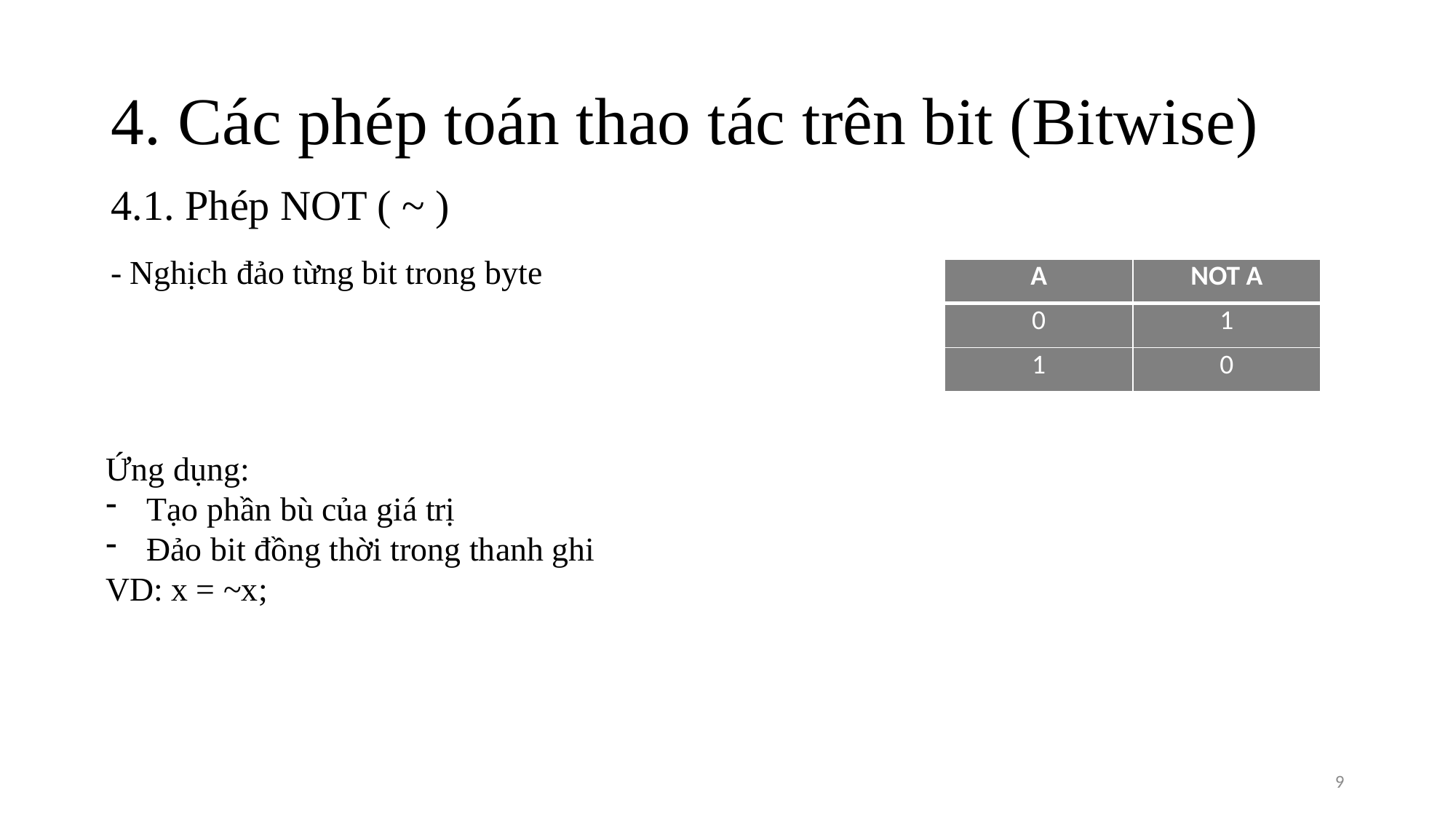

# 4. Các phép toán thao tác trên bit (Bitwise)
4.1. Phép NOT ( ~ )

- Nghịch đảo từng bit trong byte
| A | NOT A |
| --- | --- |
| 0 | 1 |
| 1 | 0 |
Ứng dụng:
Tạo phần bù của giá trị
Đảo bit đồng thời trong thanh ghi
VD: x = ~x;
9